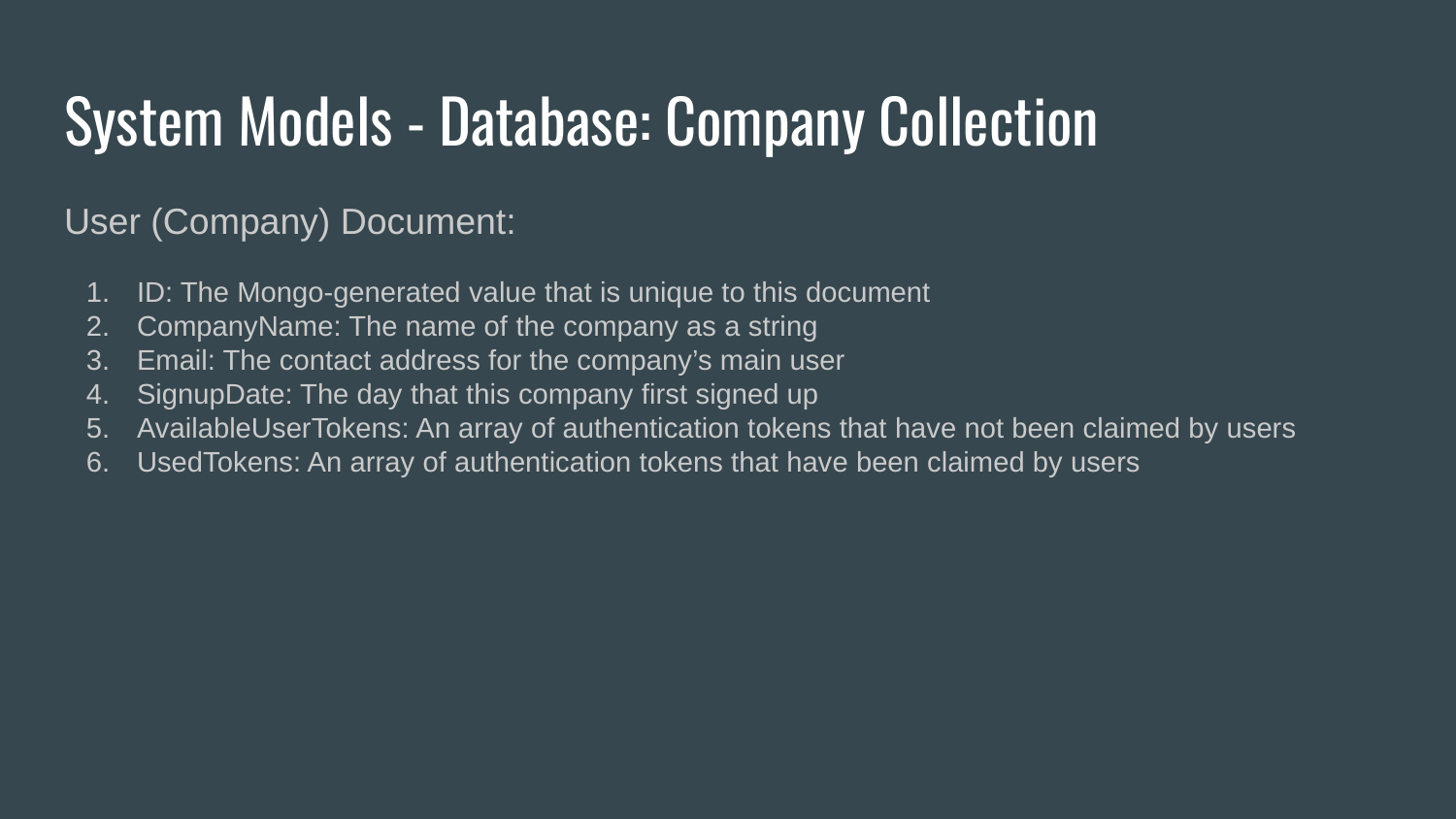

# System Models - Database: Company Collection
User (Company) Document:
ID: The Mongo-generated value that is unique to this document
CompanyName: The name of the company as a string
Email: The contact address for the company’s main user
SignupDate: The day that this company first signed up
AvailableUserTokens: An array of authentication tokens that have not been claimed by users
UsedTokens: An array of authentication tokens that have been claimed by users